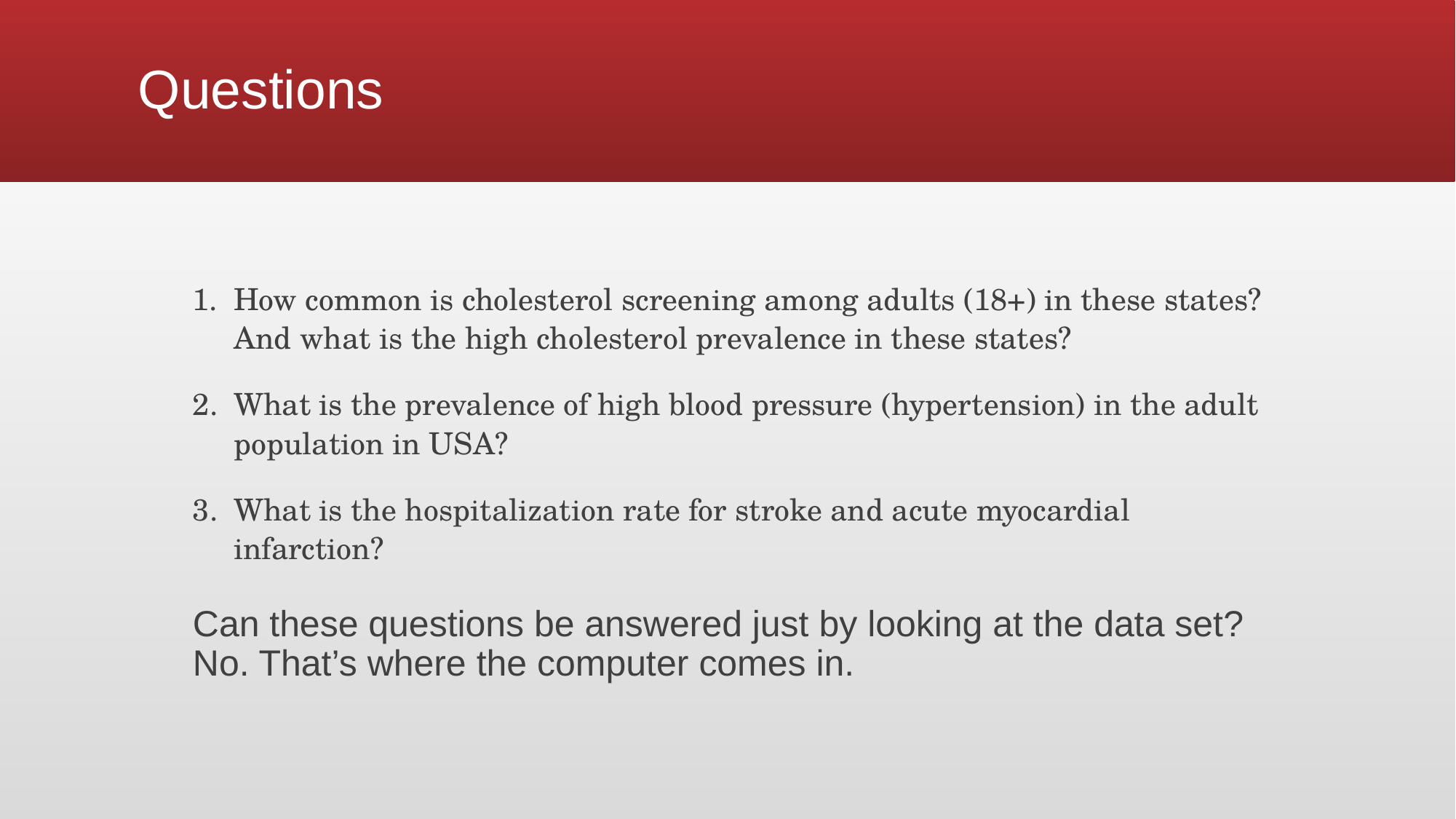

# Questions
How common is cholesterol screening among adults (18+) in these states? And what is the high cholesterol prevalence in these states?
What is the prevalence of high blood pressure (hypertension) in the adult population in USA?
What is the hospitalization rate for stroke and acute myocardial infarction?
Can these questions be answered just by looking at the data set?
No. That’s where the computer comes in.